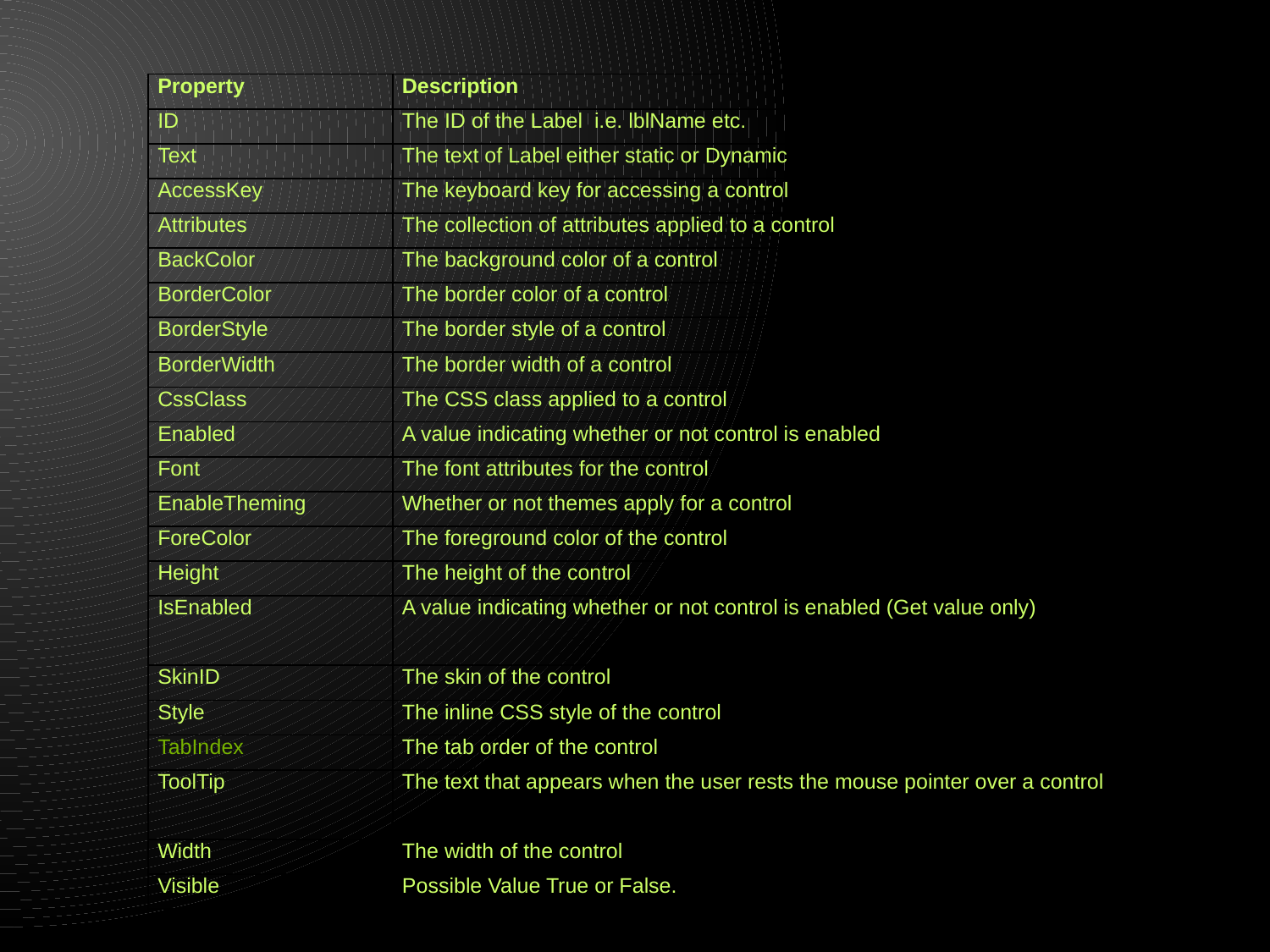

| Property | Description |
| --- | --- |
| ID | The ID of the Label i.e. lblName etc. |
| Text | The text of Label either static or Dynamic |
| AccessKey | The keyboard key for accessing a control |
| Attributes | The collection of attributes applied to a control |
| BackColor | The background color of a control |
| BorderColor | The border color of a control |
| BorderStyle | The border style of a control |
| BorderWidth | The border width of a control |
| CssClass | The CSS class applied to a control |
| Enabled | A value indicating whether or not control is enabled |
| Font | The font attributes for the control |
| EnableTheming | Whether or not themes apply for a control |
| ForeColor | The foreground color of the control |
| Height | The height of the control |
| IsEnabled | A value indicating whether or not control is enabled (Get value only) |
| SkinID | The skin of the control |
| Style | The inline CSS style of the control |
| TabIndex | The tab order of the control |
| ToolTip | The text that appears when the user rests the mouse pointer over a control |
| Width | The width of the control |
| Visible | Possible Value True or False. |